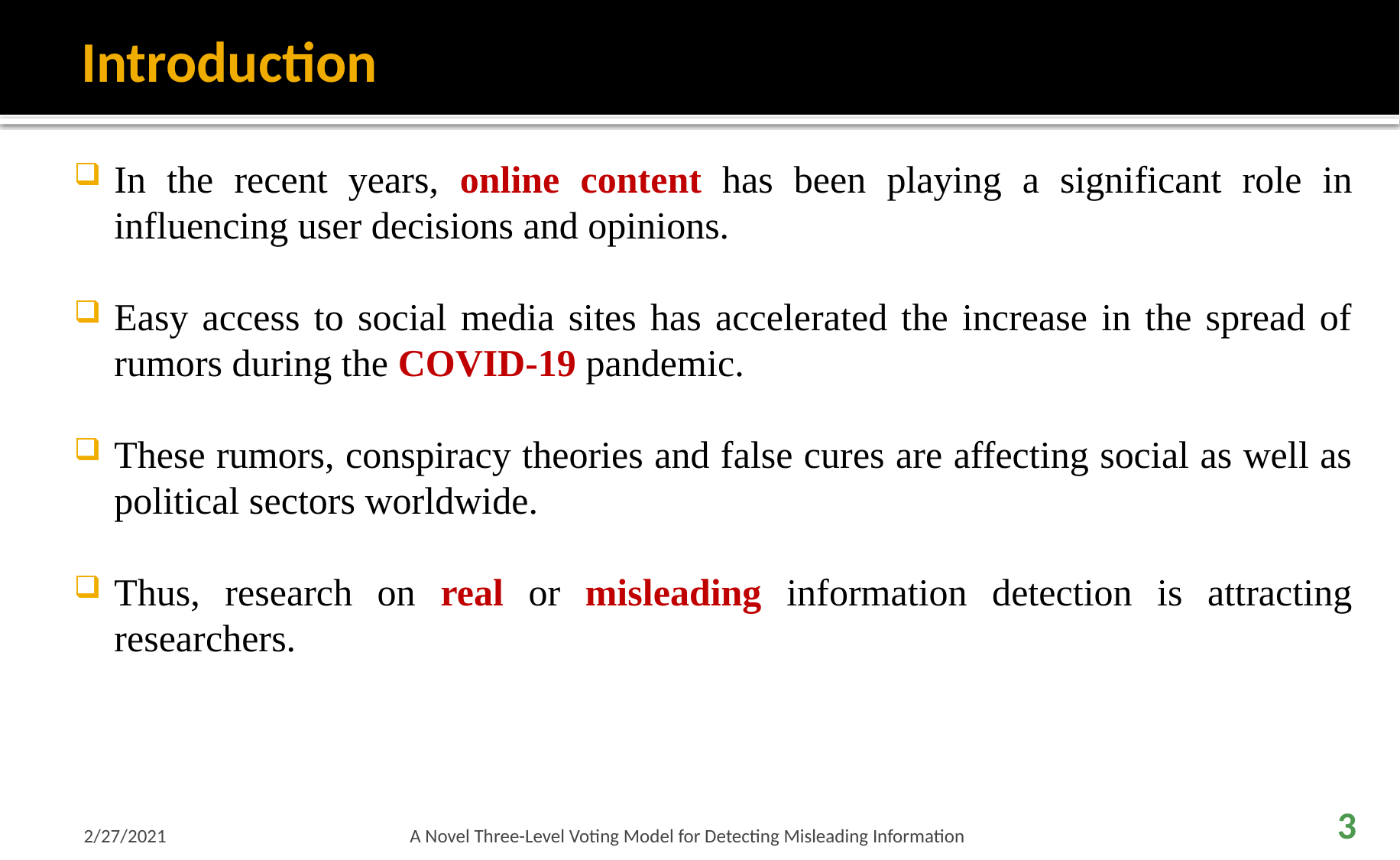

# Introduction
In the recent years, online content has been playing a significant role in influencing user decisions and opinions.

Easy access to social media sites has accelerated the increase in the spread of rumors during the COVID-19 pandemic.

These rumors, conspiracy theories and false cures are affecting social as well as political sectors worldwide.

Thus, research on real or misleading information detection is attracting researchers.
2/27/2021
A Novel Three-Level Voting Model for Detecting Misleading Information
3